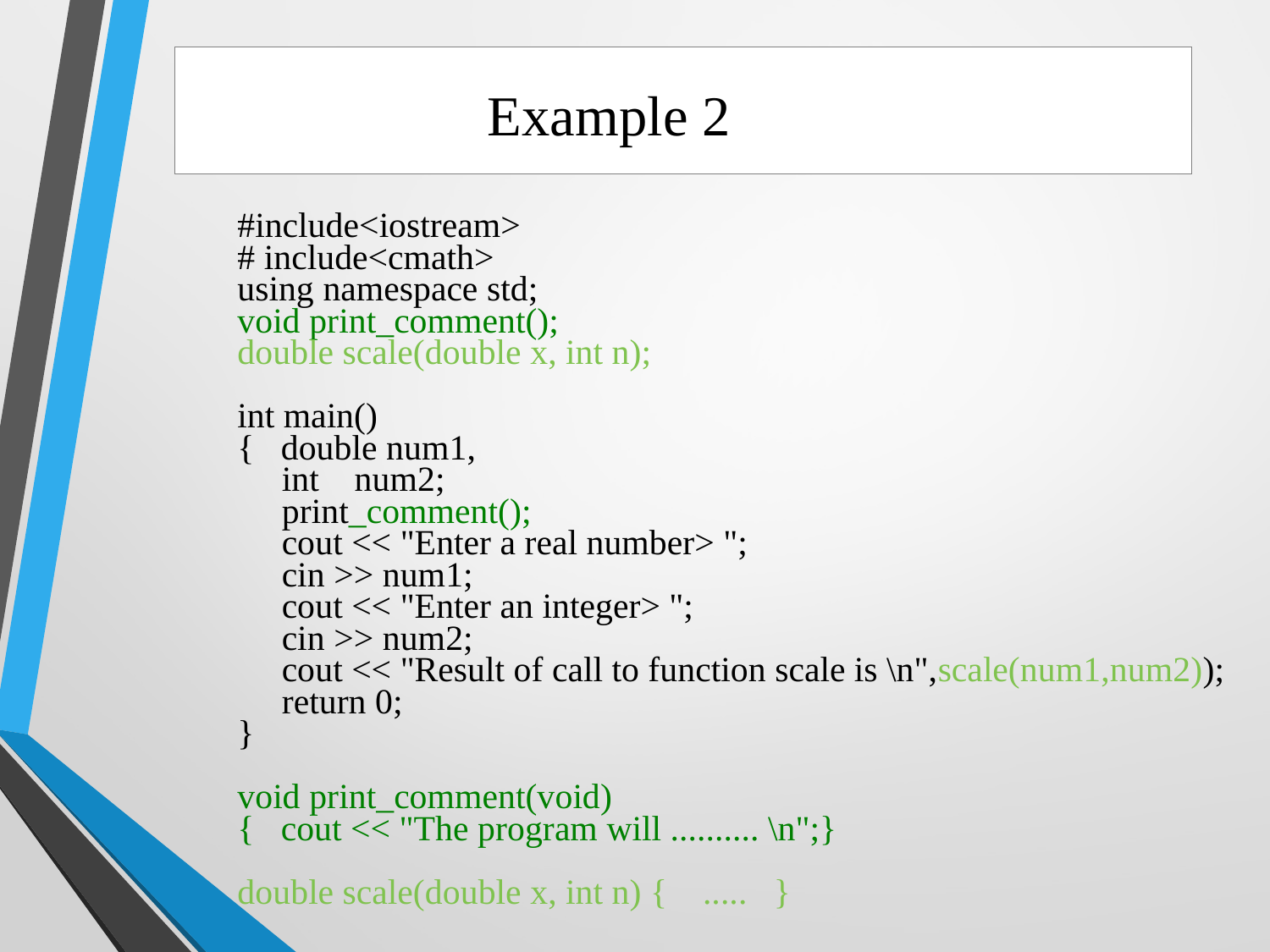

Example 2
#include<iostream>
# include<cmath>
using namespace std;
void print_comment();
double scale(double x, int n);

int main()
{   double num1,
     int    num2;
     print_comment();
     cout << "Enter a real number> ";
     cin >> num1;
     cout << "Enter an integer> ";
     cin >> num2;
     cout << "Result of call to function scale is \n",scale(num1,num2));
     return 0;
}

void print_comment(void)
{   cout << "The program will .......... \n";}

double scale(double x, int n) {    .....   }